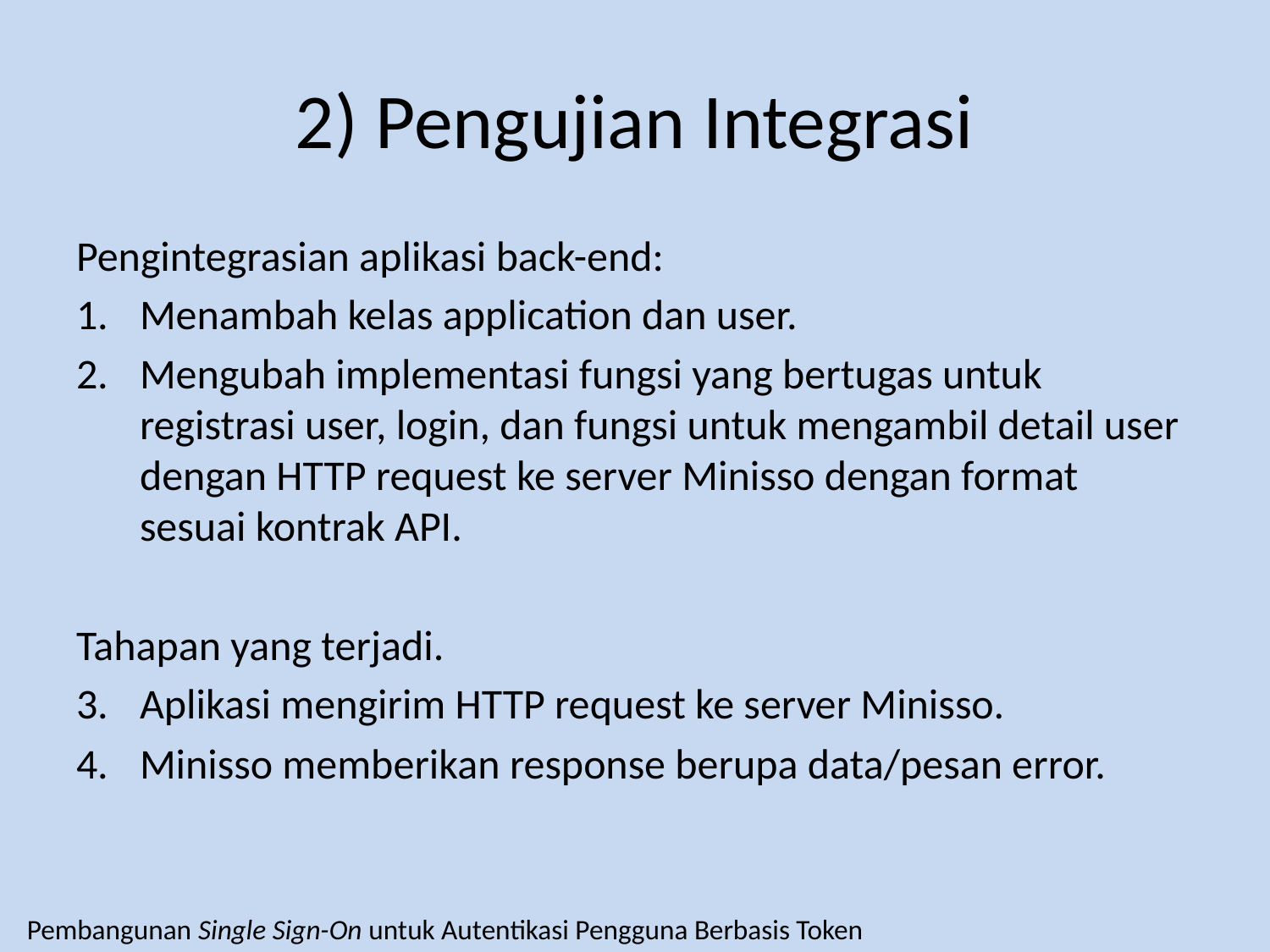

# 2) Pengujian Integrasi

Pengintegrasian aplikasi back-end:
Menambah kelas application dan user.
Mengubah implementasi fungsi yang bertugas untuk registrasi user, login, dan fungsi untuk mengambil detail user dengan HTTP request ke server Minisso dengan format sesuai kontrak API.

Tahapan yang terjadi.
Aplikasi mengirim HTTP request ke server Minisso.
Minisso memberikan response berupa data/pesan error.
Pembangunan Single Sign-On untuk Autentikasi Pengguna Berbasis Token